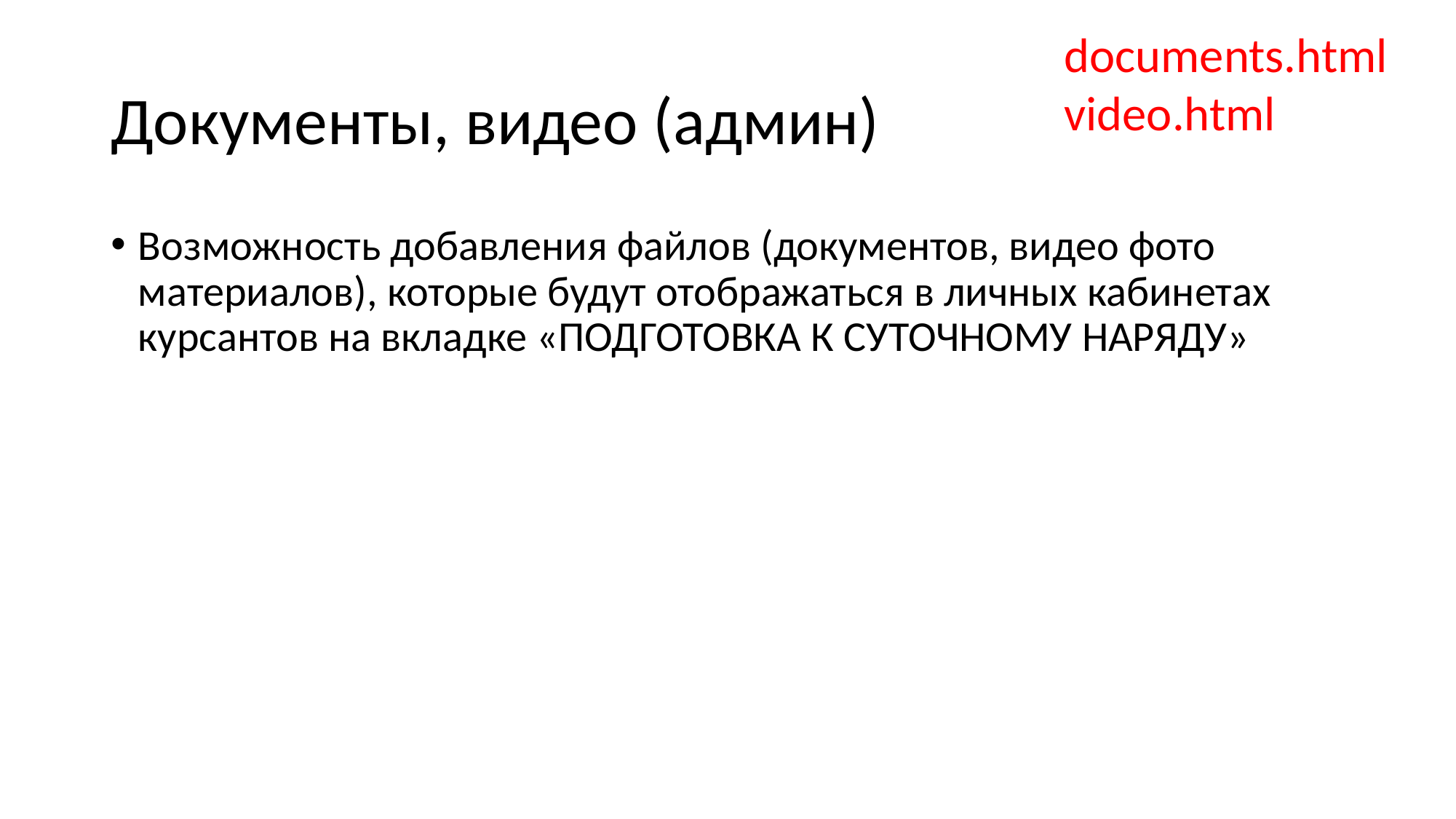

documents.html
video.html
# Документы, видео (админ)
Возможность добавления файлов (документов, видео фото материалов), которые будут отображаться в личных кабинетах курсантов на вкладке «ПОДГОТОВКА К СУТОЧНОМУ НАРЯДУ»